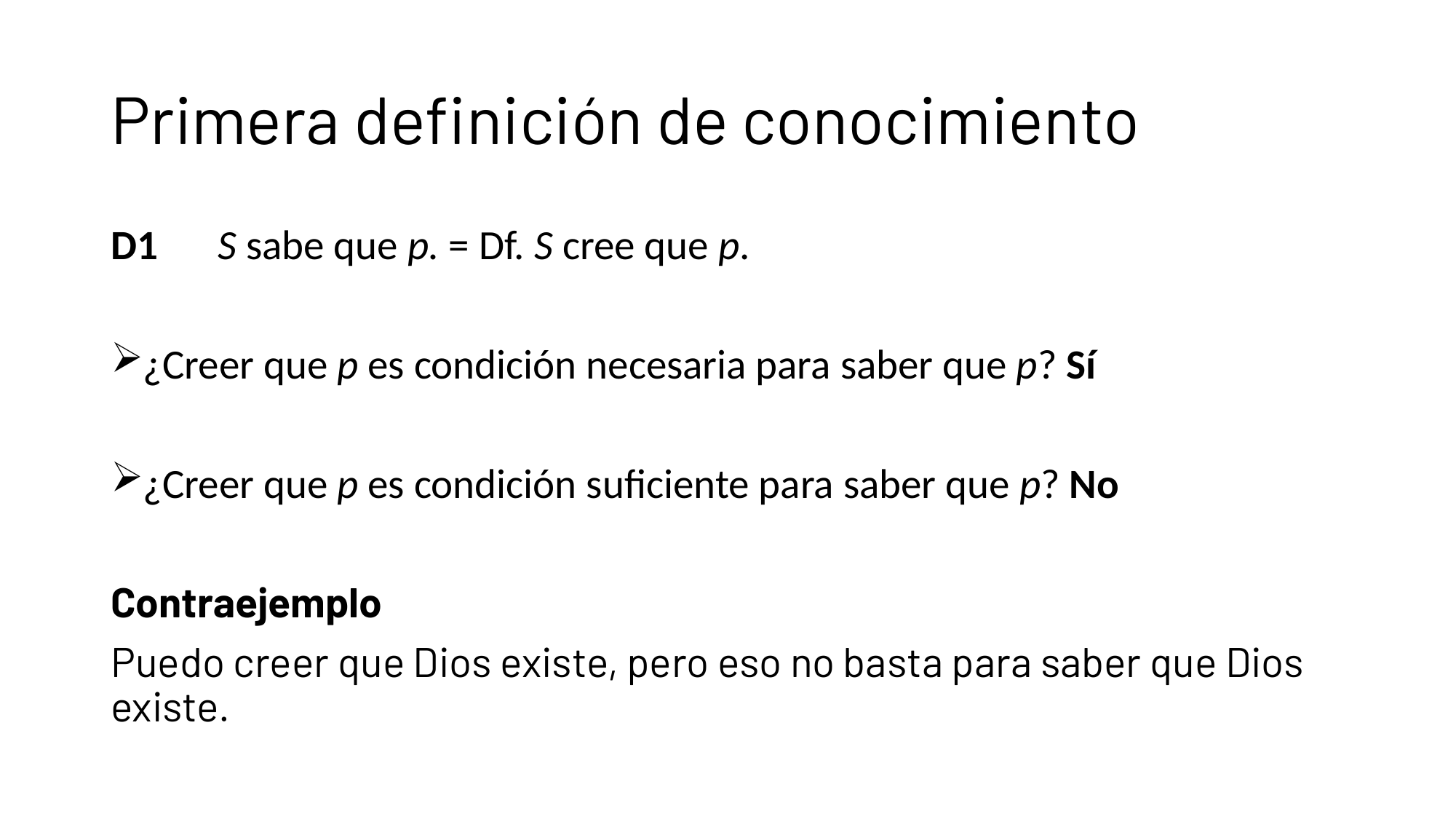

# Primera definición de conocimiento
D1	S sabe que p. = Df. S cree que p.

¿Creer que p es condición necesaria para saber que p? Sí

¿Creer que p es condición suficiente para saber que p? No

Contraejemplo
Puedo creer que Dios existe, pero eso no basta para saber que Dios existe.